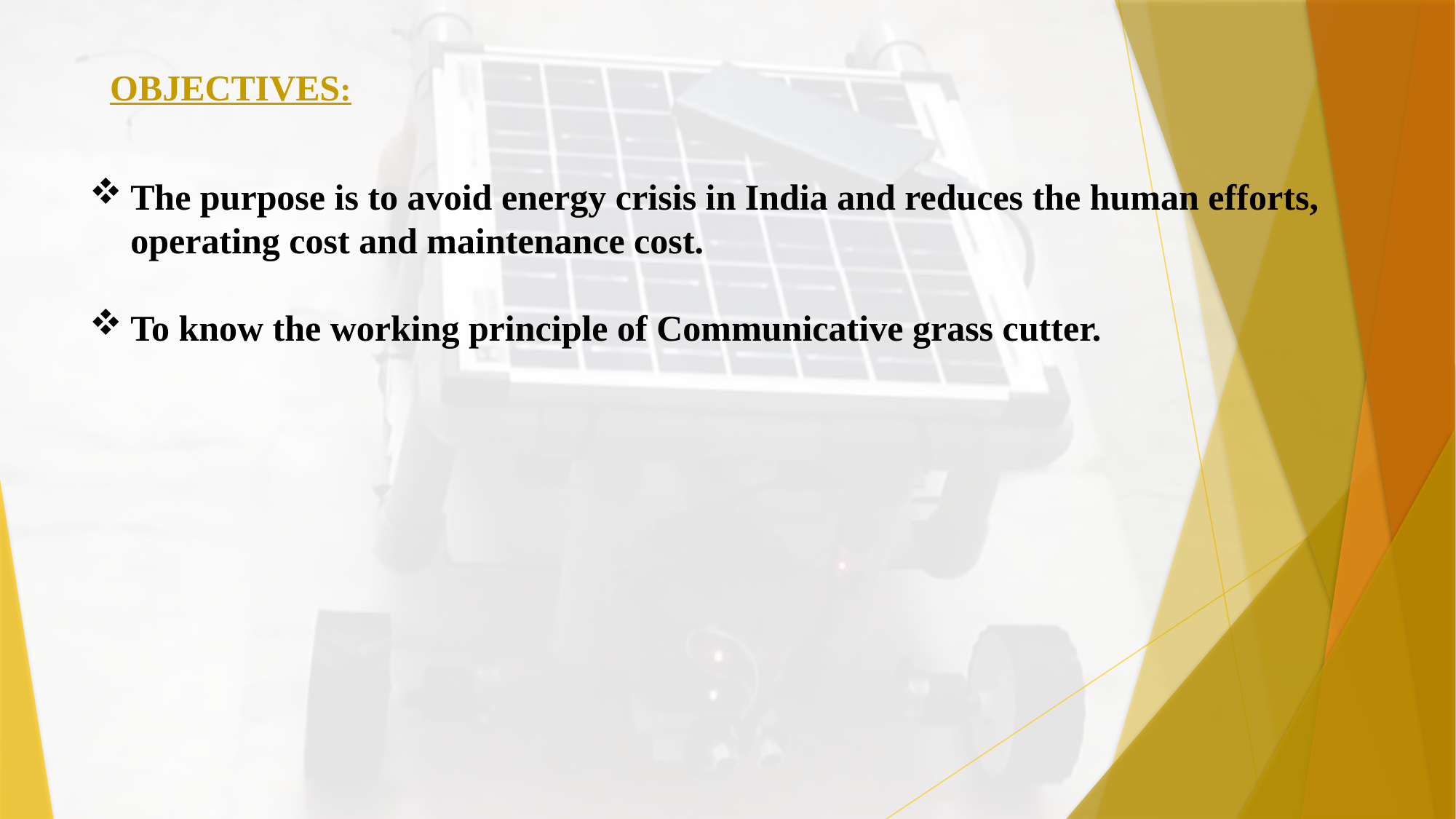

OBJECTIVES:
The purpose is to avoid energy crisis in India and reduces the human efforts, operating cost and maintenance cost.

To know the working principle of Communicative grass cutter.